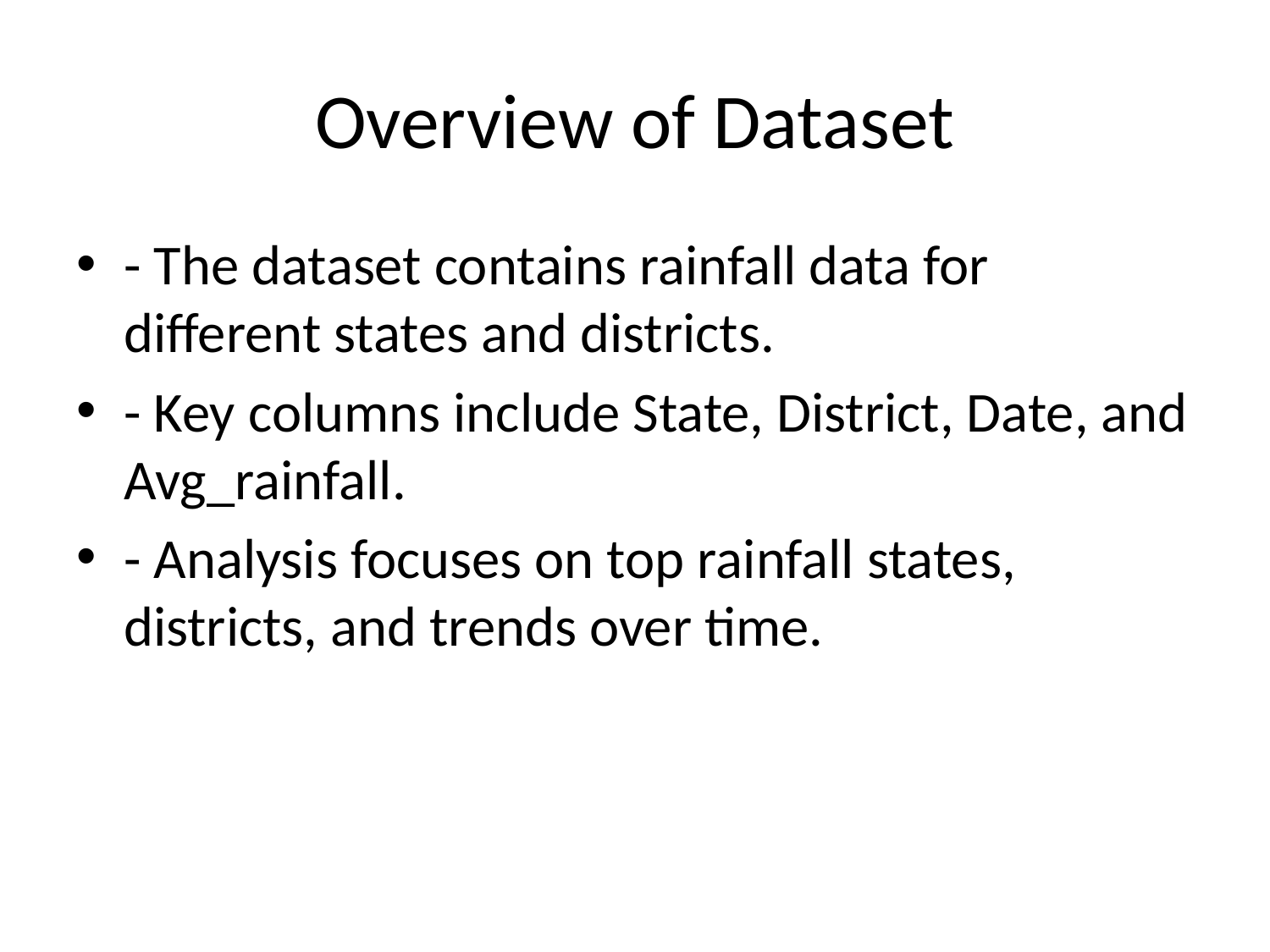

# Overview of Dataset
- The dataset contains rainfall data for different states and districts.
- Key columns include State, District, Date, and Avg_rainfall.
- Analysis focuses on top rainfall states, districts, and trends over time.